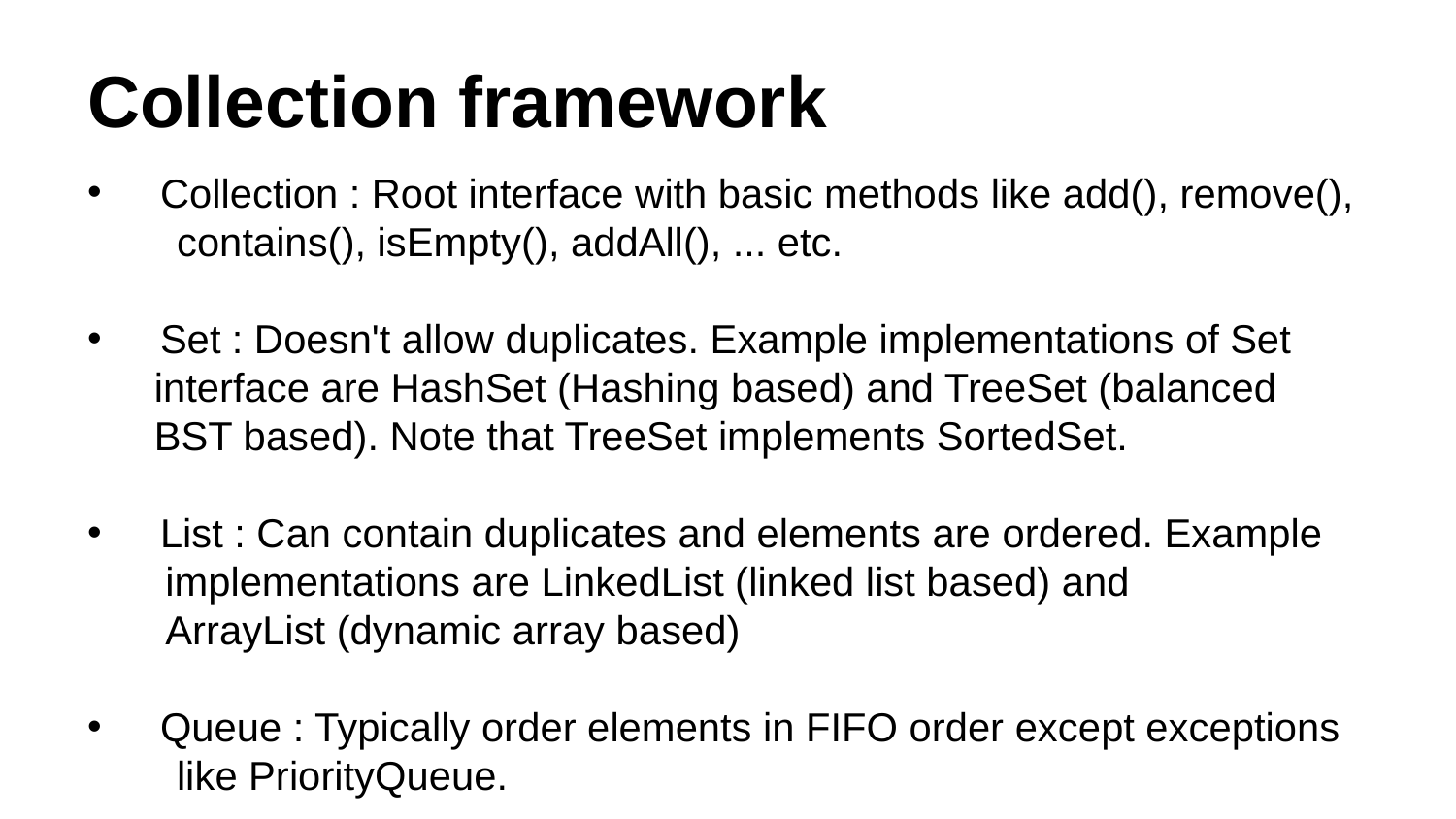

# Collection framework
Collection : Root interface with basic methods like add(), remove(),
        contains(), isEmpty(), addAll(), ... etc.

Set : Doesn't allow duplicates. Example implementations of Set
      interface are HashSet (Hashing based) and TreeSet (balanced
      BST based). Note that TreeSet implements SortedSet.

List : Can contain duplicates and elements are ordered. Example
       implementations are LinkedList (linked list based) and
       ArrayList (dynamic array based)

Queue : Typically order elements in FIFO order except exceptions
        like PriorityQueue.